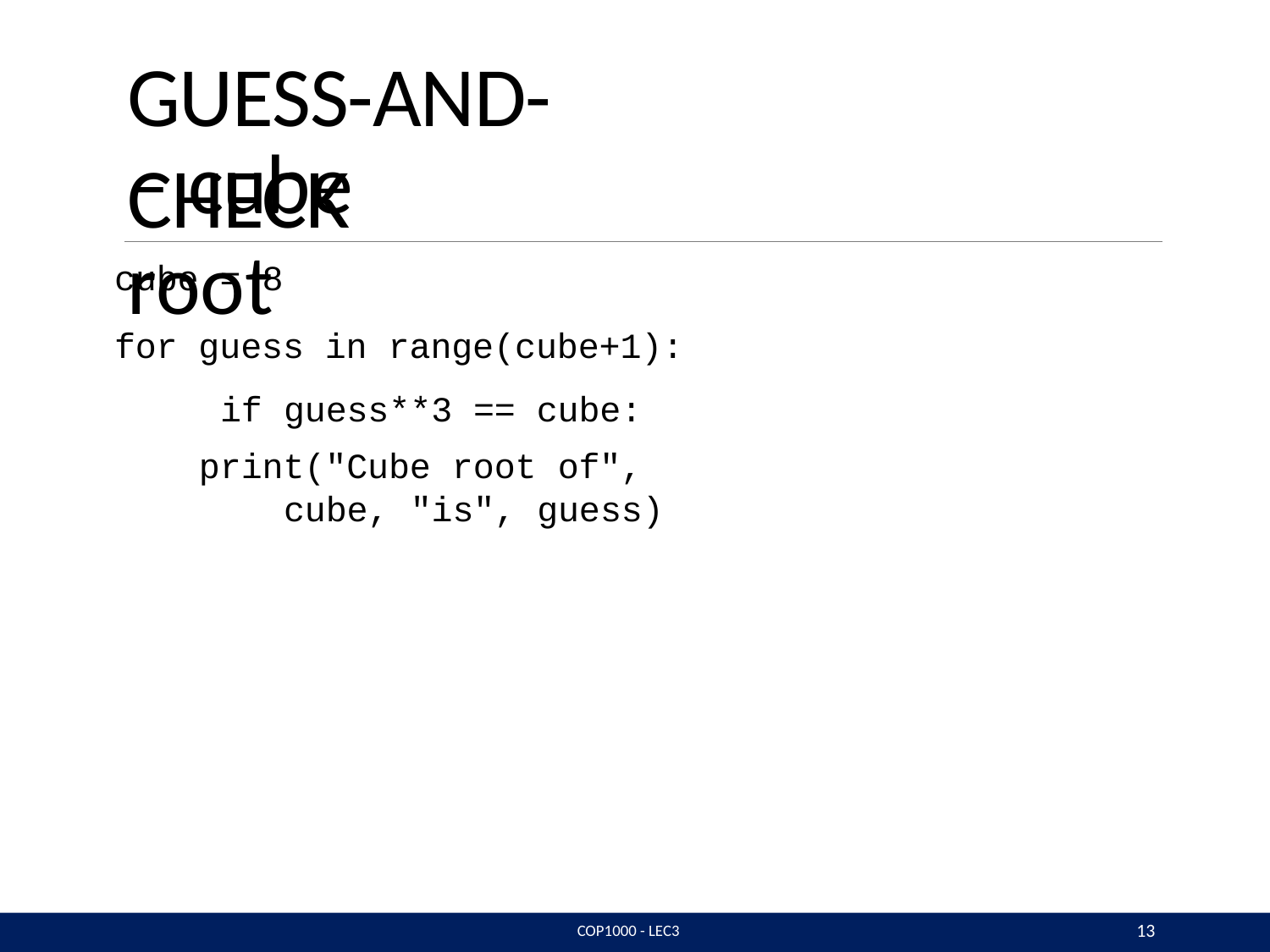

# GUESS-AND-CHECK
– cube	root
cube = 8
for guess in range(cube+1):  if guess**3 == cube:
print("Cube root of", cube, "is", guess)
13
COP1000 - LEC3